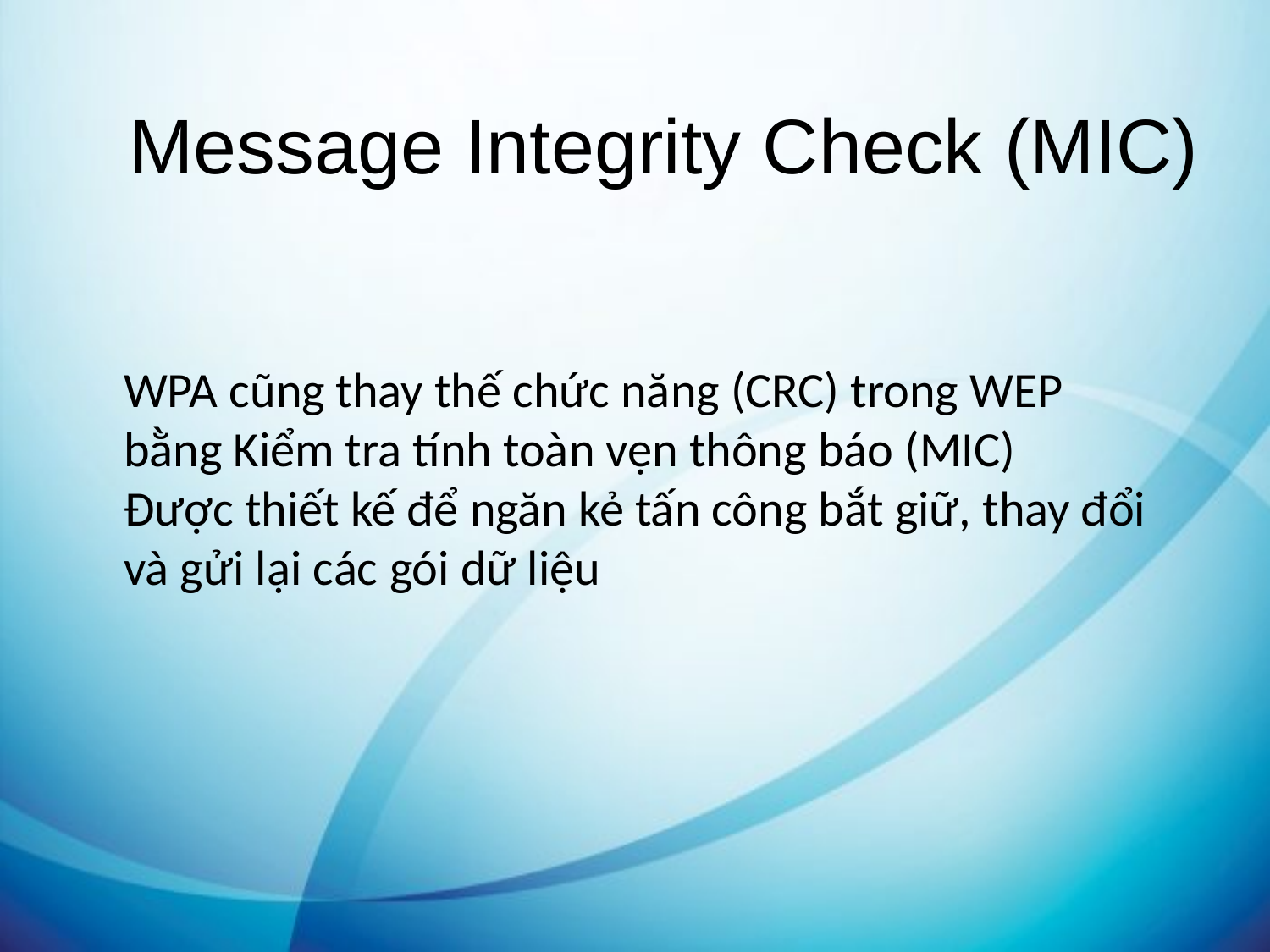

Message Integrity Check (MIC)
WPA cũng thay thế chức năng (CRC) trong WEP bằng Kiểm tra tính toàn vẹn thông báo (MIC)
Được thiết kế để ngăn kẻ tấn công bắt giữ, thay đổi và gửi lại các gói dữ liệu